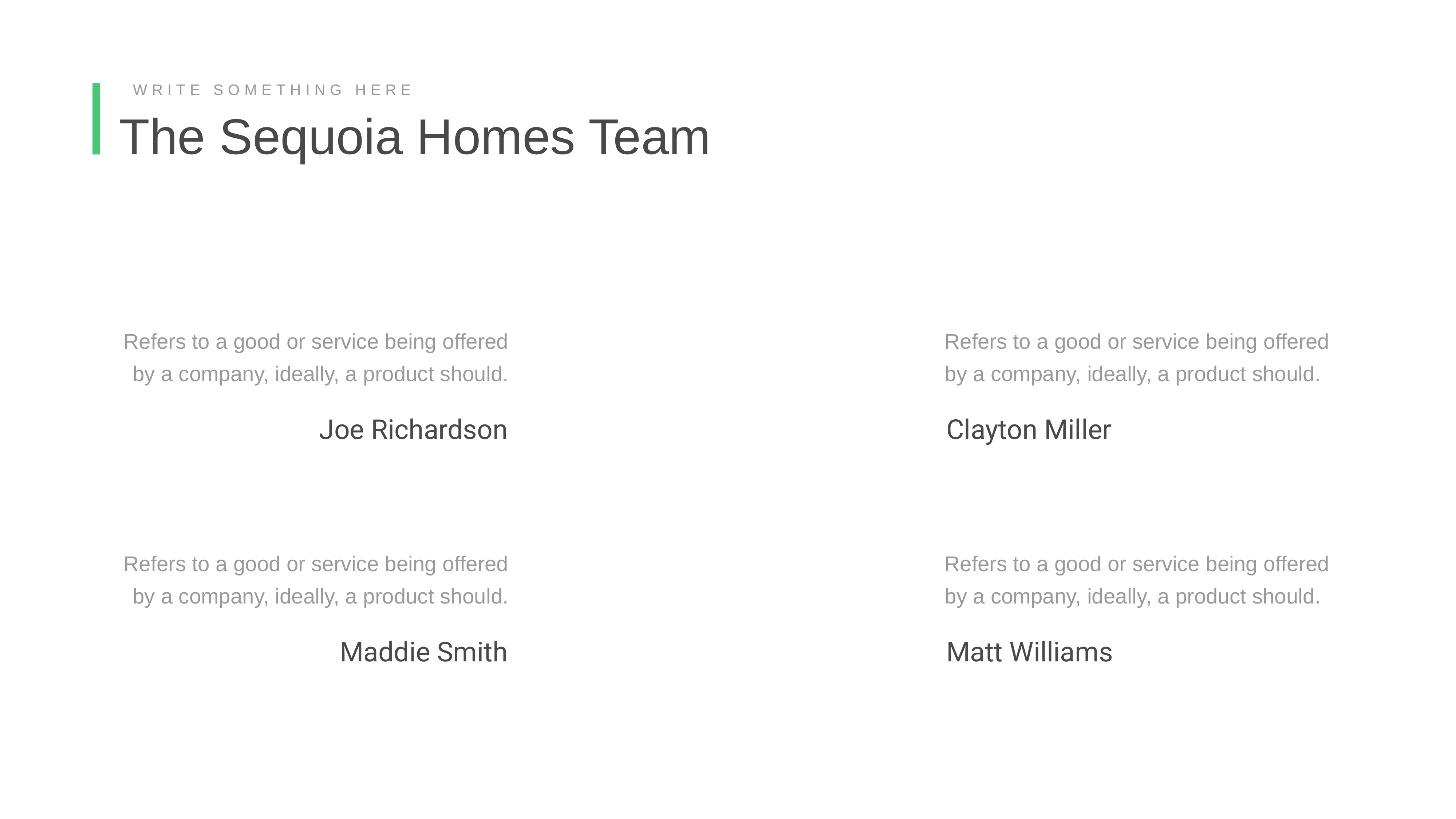

WRITE SOMETHING HERE
The Sequoia Homes Team

Refers to a good or service being offered by a company, ideally, a product should.
Joe Richardson
Refers to a good or service being offered by a company, ideally, a product should.
Clayton Miller

Refers to a good or service being offered by a company, ideally, a product should.
Maddie Smith
Refers to a good or service being offered by a company, ideally, a product should.
Matt Williams